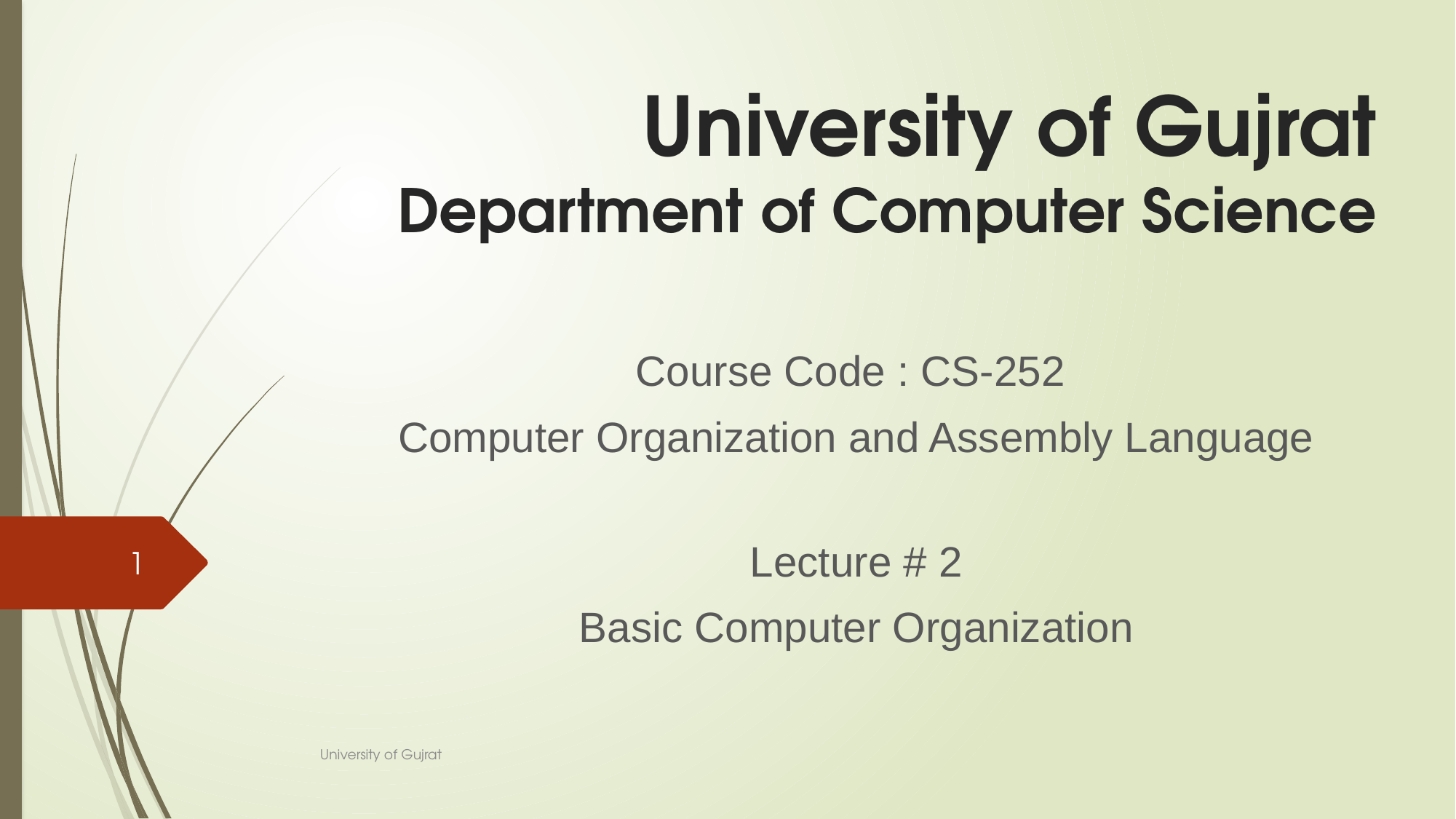

# University of Gujrat Department of Computer Science
Course Code : CS-252
Computer Organization and Assembly Language
Lecture # 2
Basic Computer Organization

1
University of Gujrat